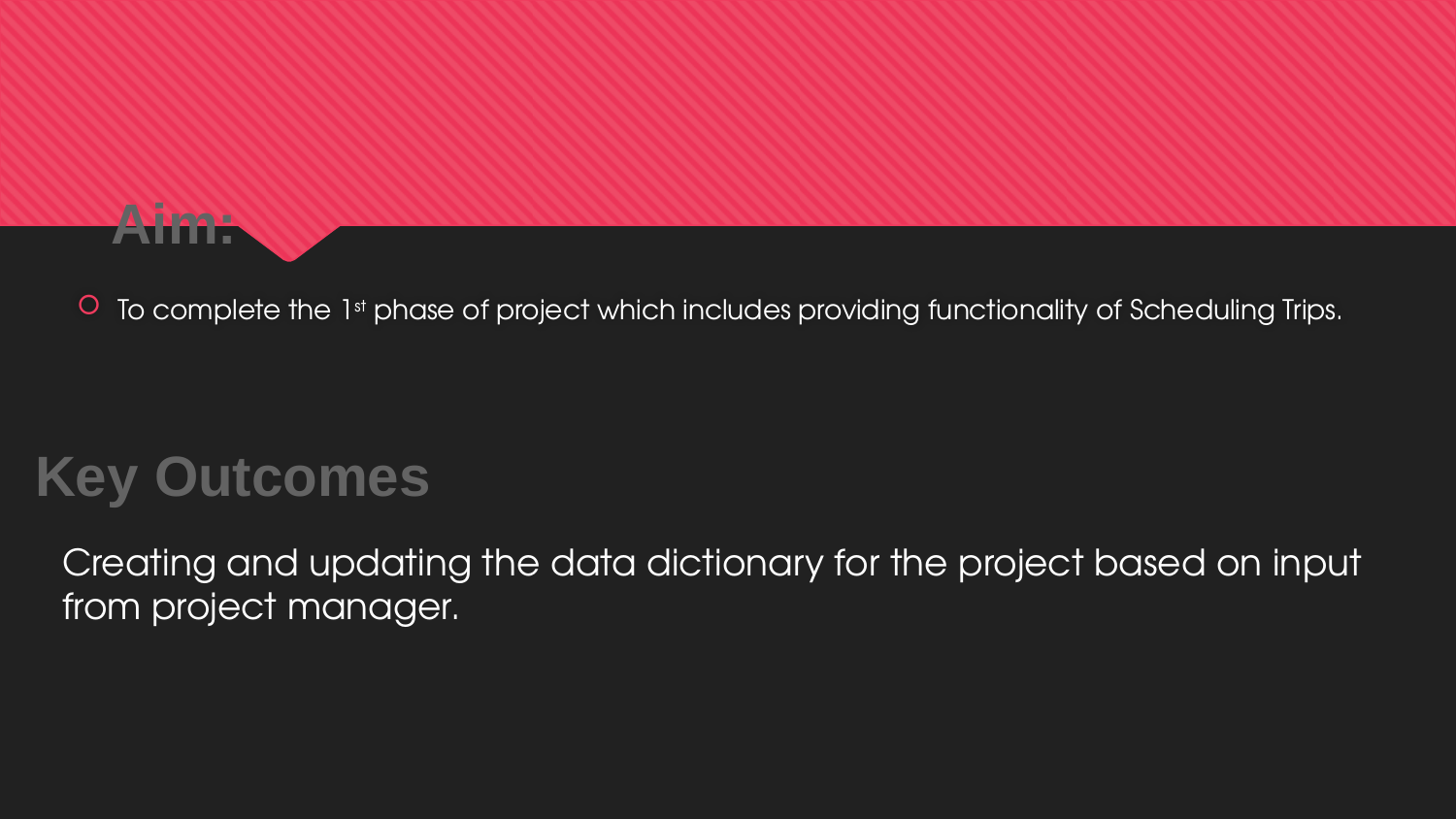

Aim:
To complete the 1st phase of project which includes providing functionality of Scheduling Trips.

Key Outcomes
Creating and updating the data dictionary for the project based on input from project manager.